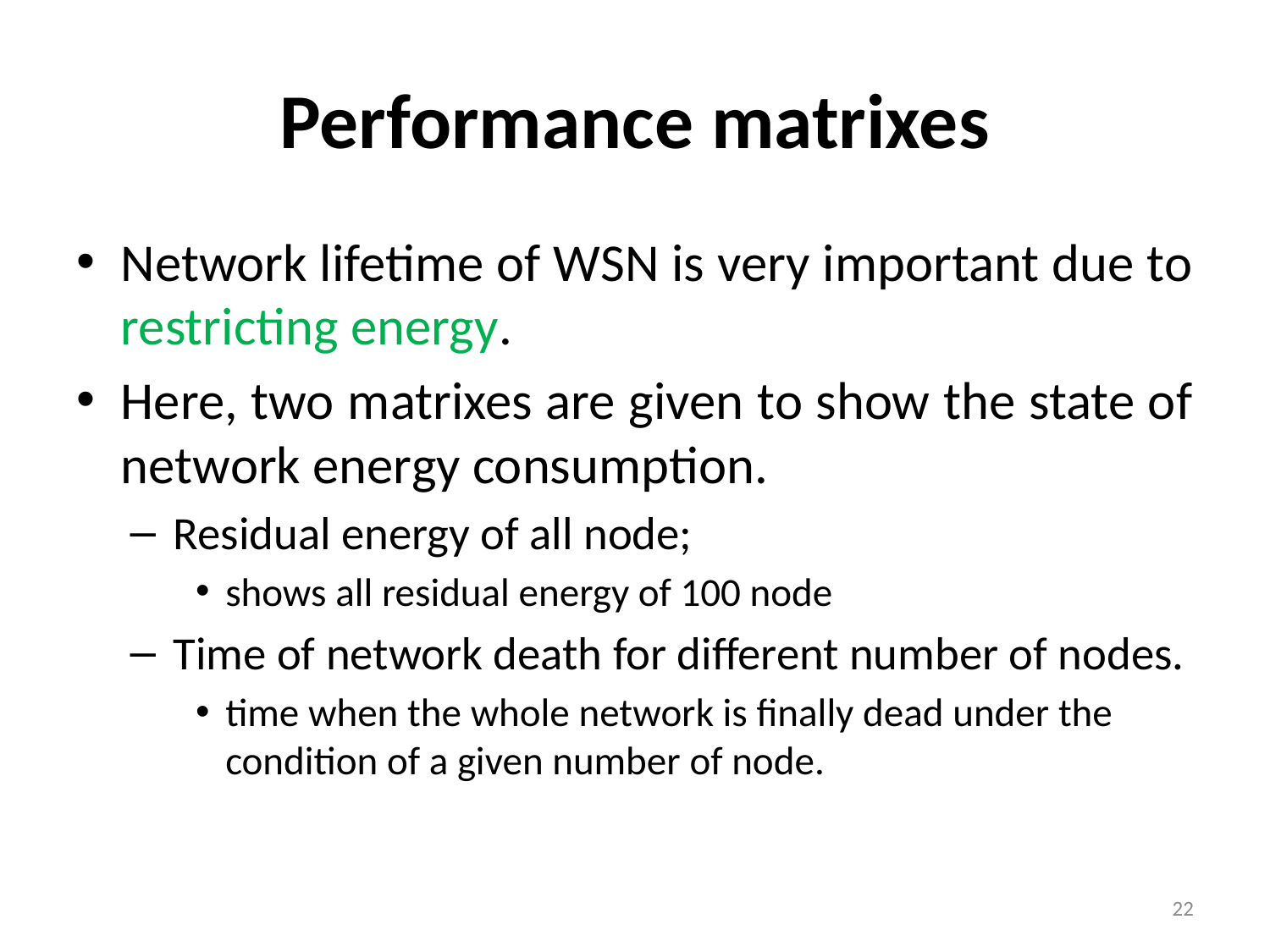

# Performance matrixes
Network lifetime of WSN is very important due to restricting energy.
Here, two matrixes are given to show the state of network energy consumption.
Residual energy of all node;
shows all residual energy of 100 node
Time of network death for different number of nodes.
time when the whole network is finally dead under the condition of a given number of node.
22